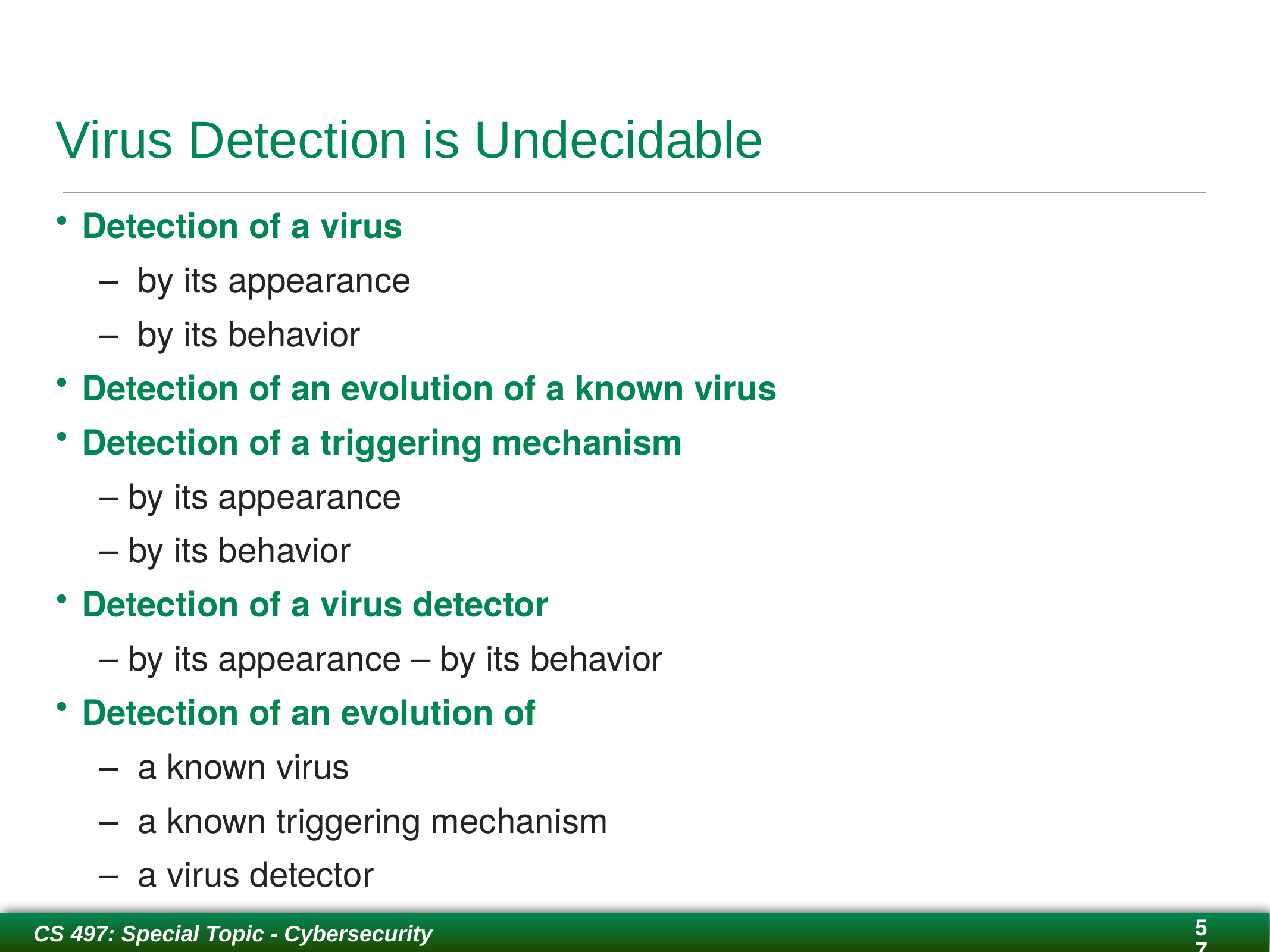

# Virus Detection is Undecidable
Detection of a virus
–  by its appearance
–  by its behavior
Detection of an evolution of a known virus
Detection of a triggering mechanism
– by its appearance
– by its behavior
Detection of a virus detector
– by its appearance – by its behavior
Detection of an evolution of
–  a known virus
–  a known triggering mechanism
–  a virus detector

57